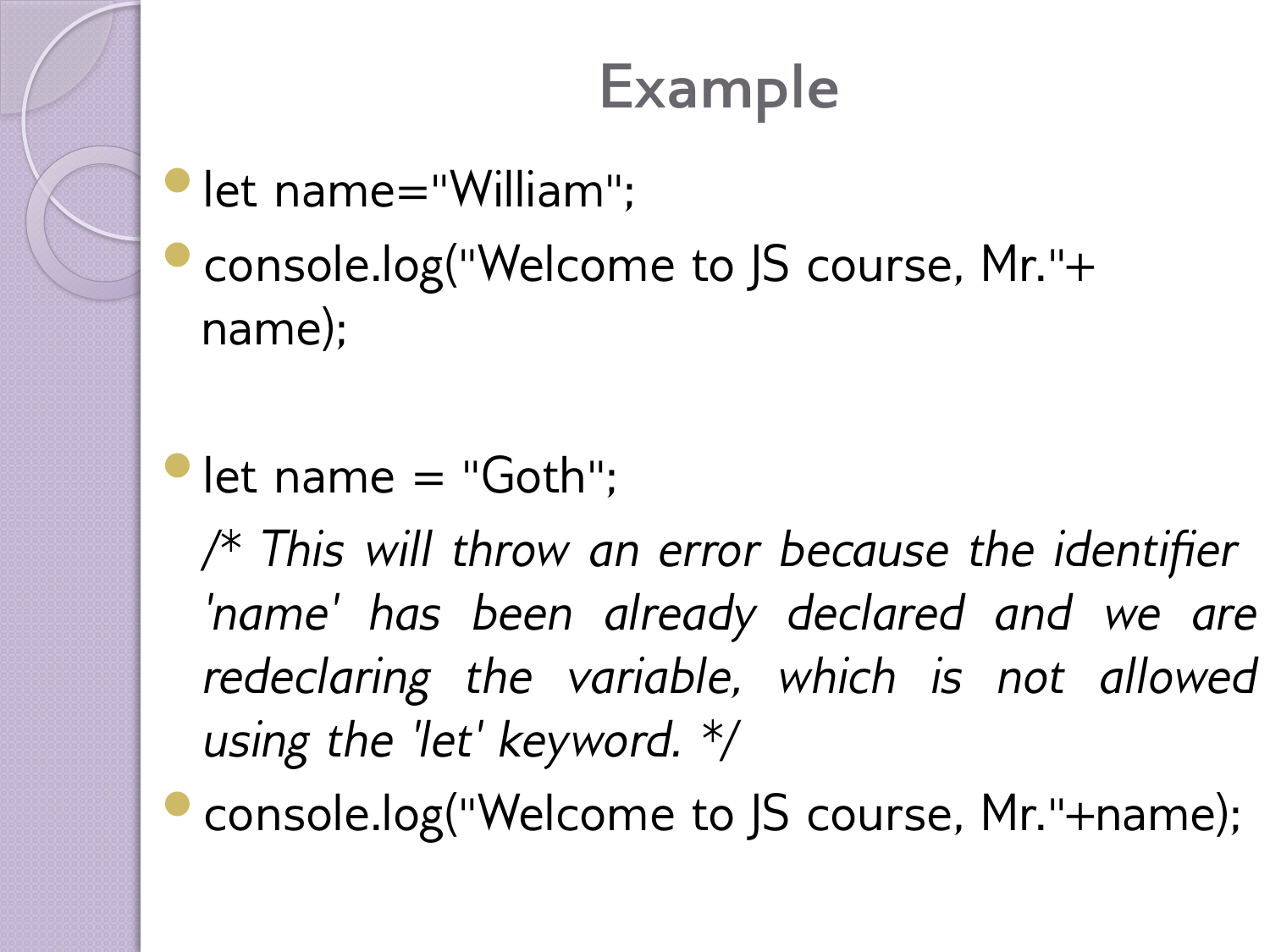

# Example
let name="William";
console.log("Welcome to JS course, Mr."+ name);

let name = "Goth";
	/* This will throw an error because the identifier  'name' has been already declared and we are redeclaring the variable, which is not allowed using the 'let' keyword. */
console.log("Welcome to JS course, Mr."+name);